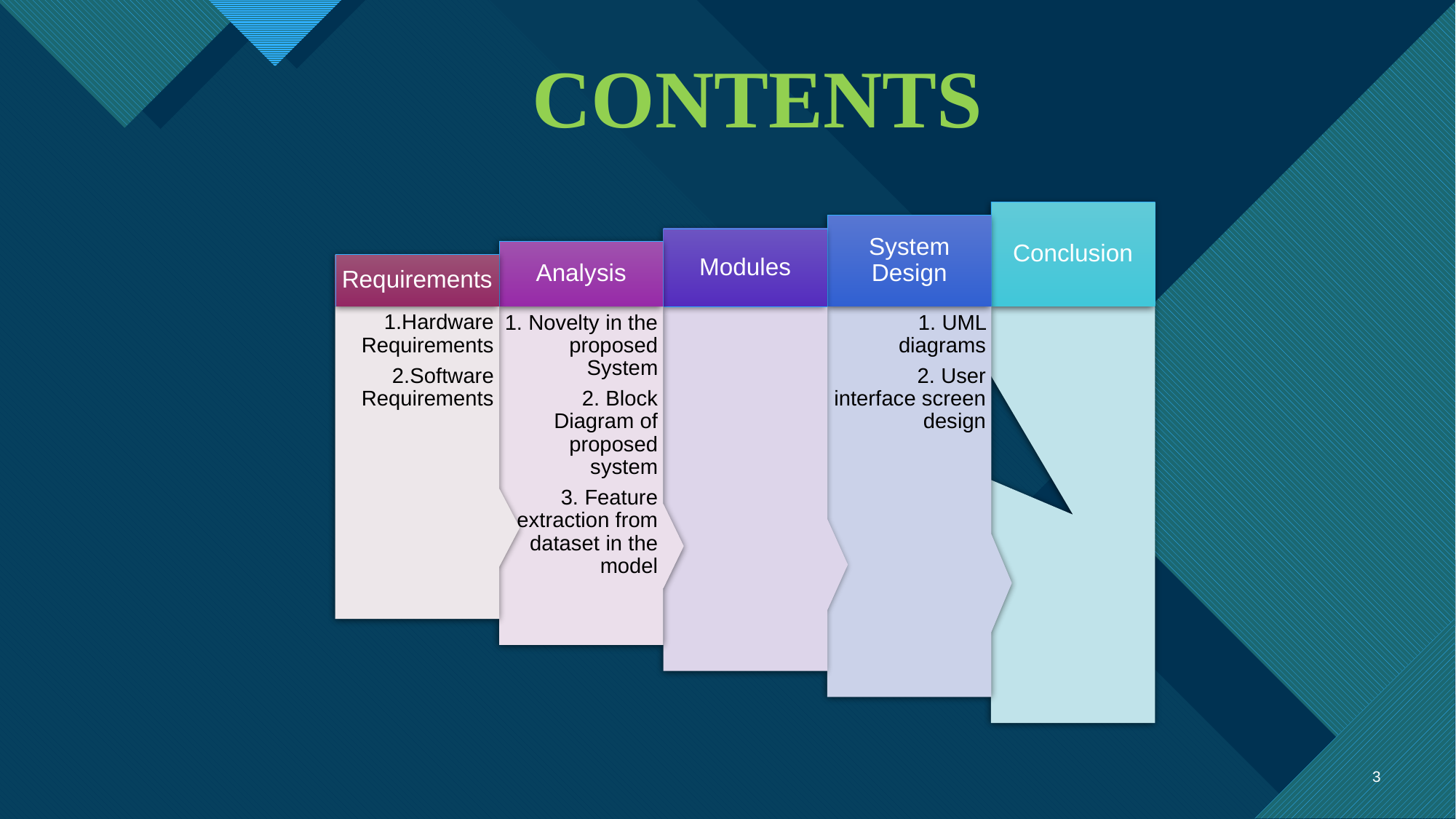

CONTENTS
Conclusion
1. UML diagrams
2. User interface screen design

System Design
Modules
1. Novelty in the proposed System
2. Block Diagram of proposed system
3. Feature extraction from dataset in the model
Analysis
1.Hardware Requirements
2.Software Requirements
Requirements
3